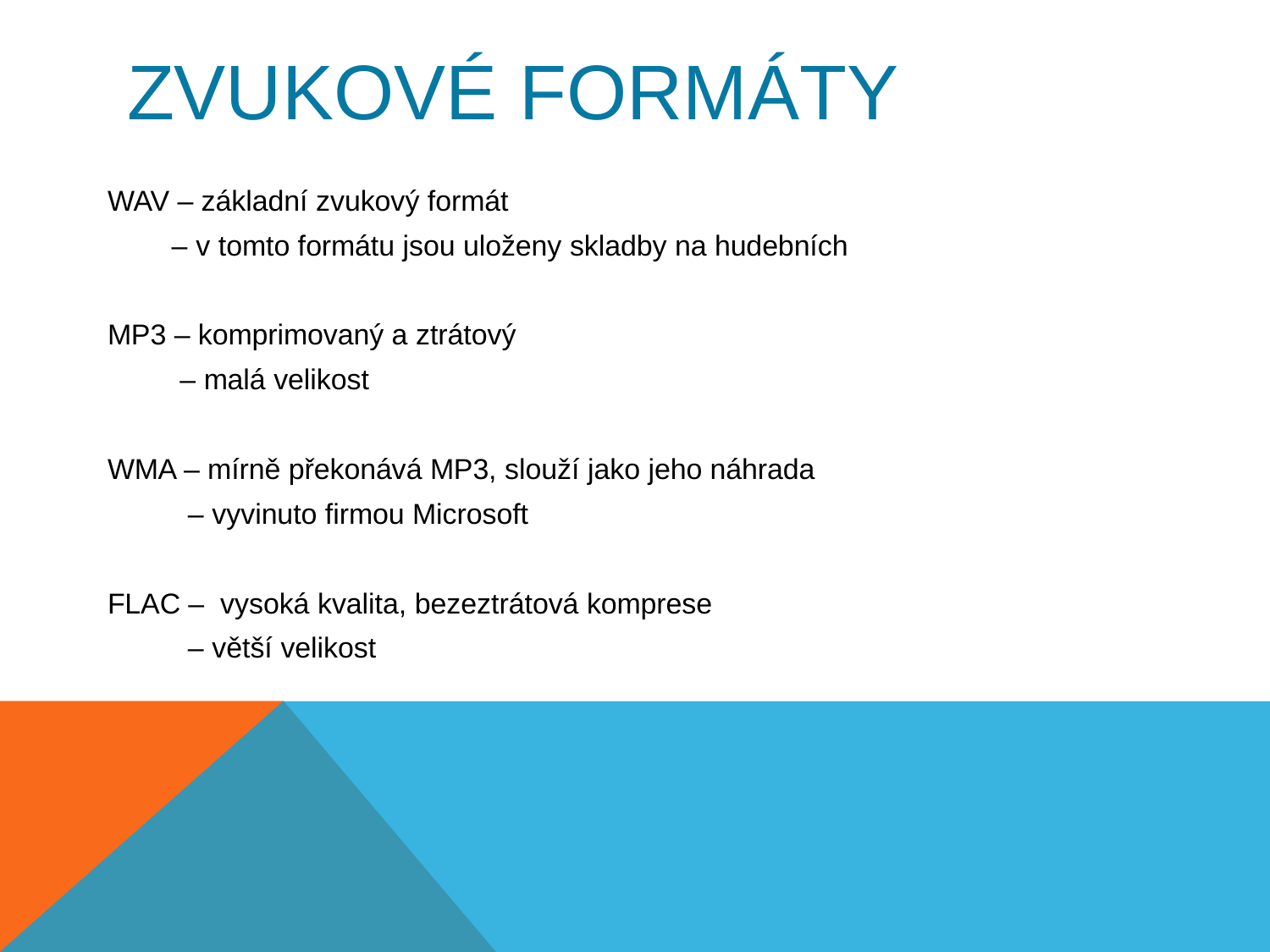

# Zvukové formáty
WAV – základní zvukový formát
        – v tomto formátu jsou uloženy skladby na hudebních

MP3 – komprimovaný a ztrátový
         – malá velikost

WMA – mírně překonává MP3, slouží jako jeho náhrada
          – vyvinuto firmou Microsoft

FLAC –  vysoká kvalita, bezeztrátová komprese
          – větší velikost